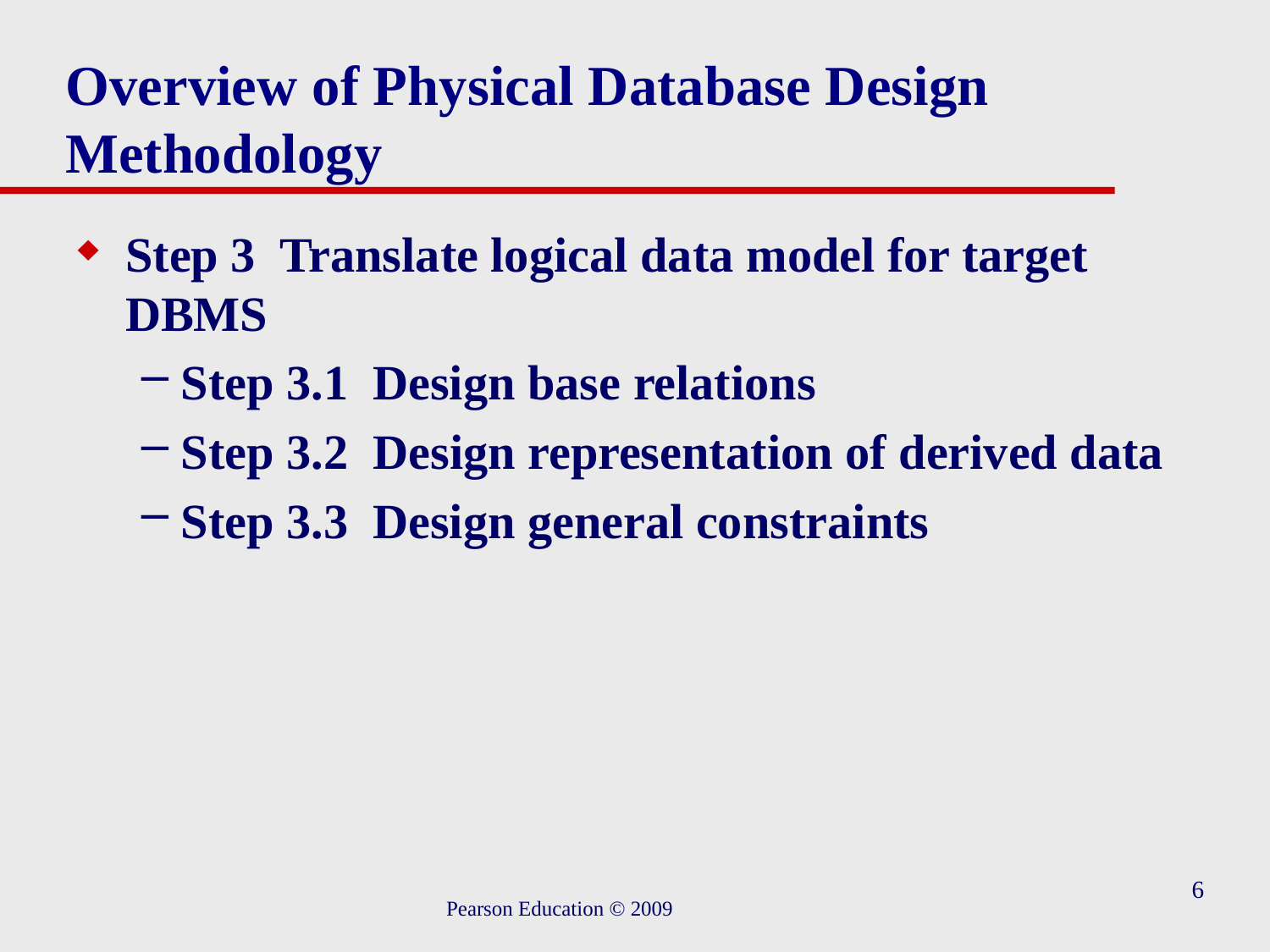

# Overview of Physical Database Design Methodology
Step 3  Translate logical data model for target DBMS
Step 3.1  Design base relations
Step 3.2  Design representation of derived data
Step 3.3  Design general constraints
6
Pearson Education © 2009